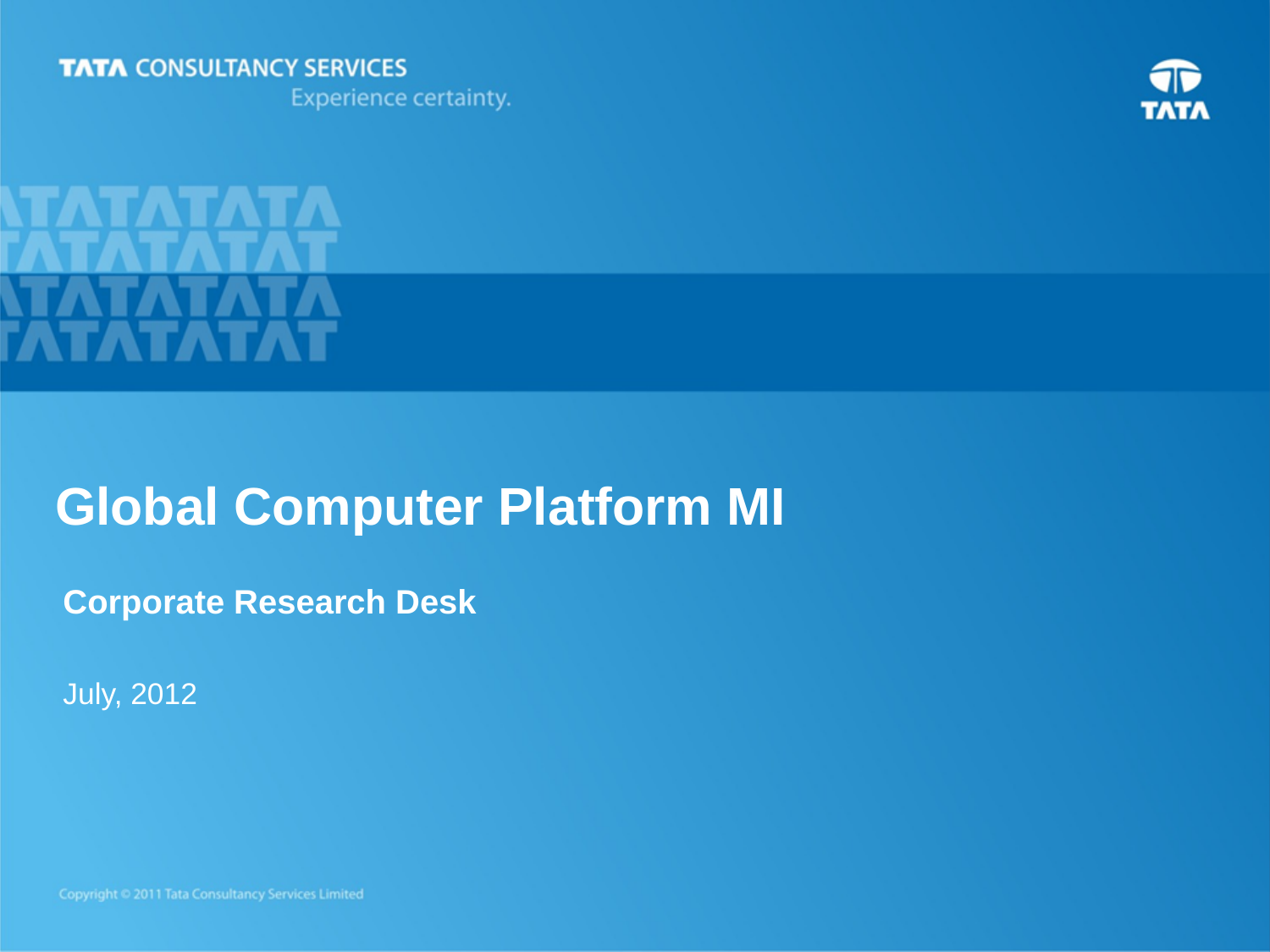

# Global Computer Platform MI
Corporate Research Desk

July, 2012